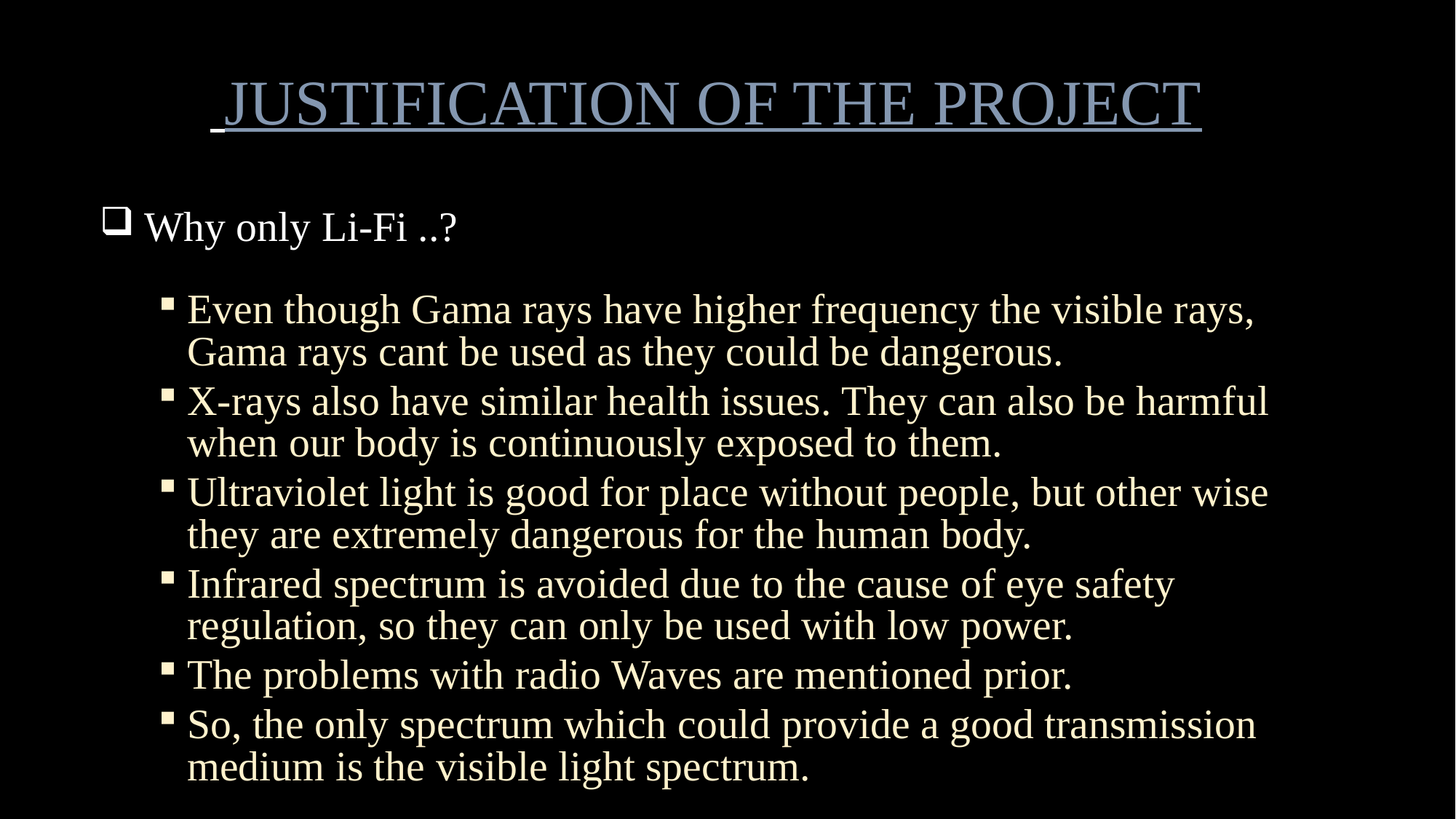

# JUSTIFICATION OF THE PROJECT
 Why only Li-Fi ..?

Even though Gama rays have higher frequency the visible rays, Gama rays cant be used as they could be dangerous.
X-rays also have similar health issues. They can also be harmful when our body is continuously exposed to them.
Ultraviolet light is good for place without people, but other wise they are extremely dangerous for the human body.
Infrared spectrum is avoided due to the cause of eye safety regulation, so they can only be used with low power.
The problems with radio Waves are mentioned prior.
So, the only spectrum which could provide a good transmission medium is the visible light spectrum.